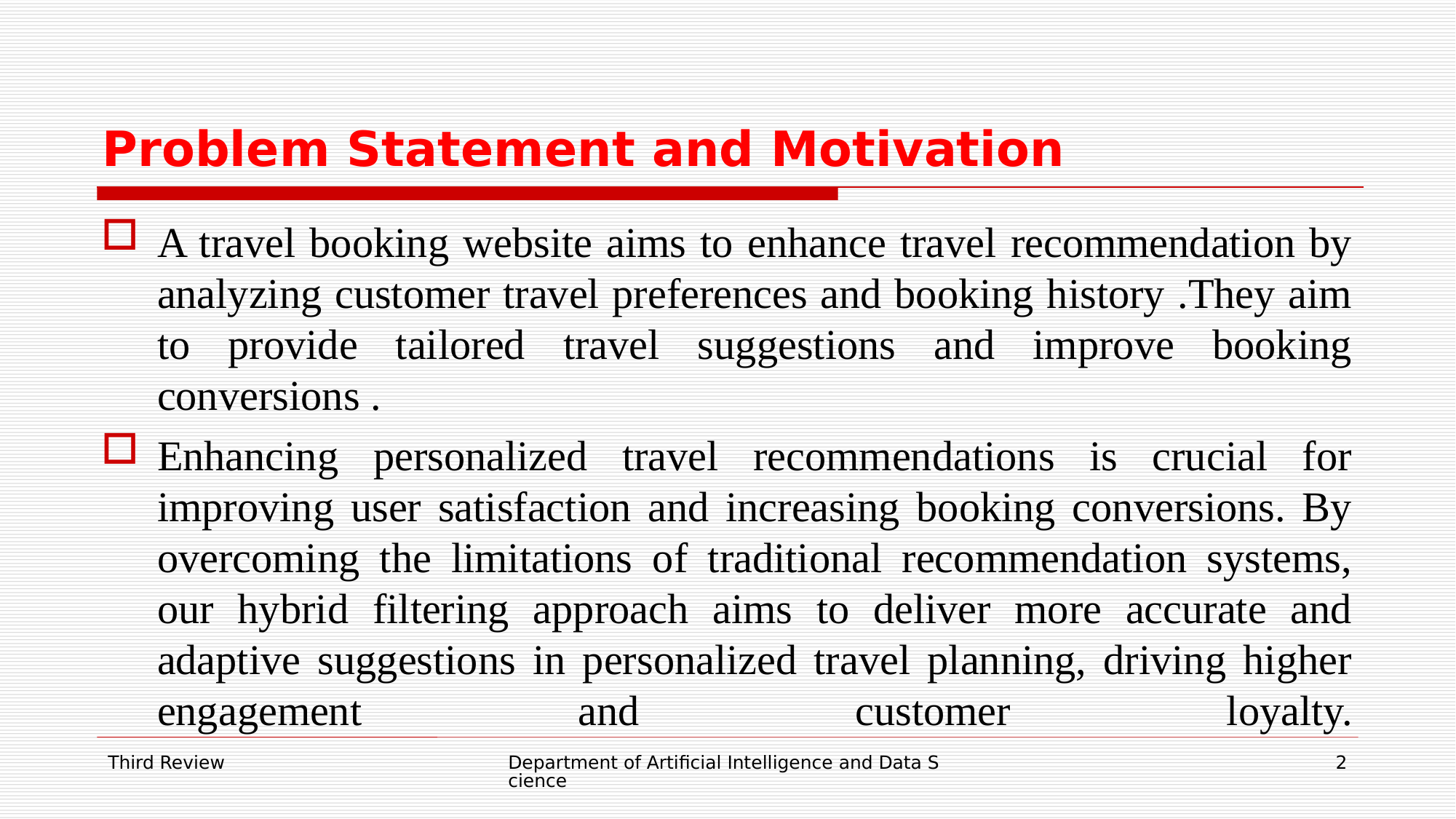

# Problem Statement and Motivation
A travel booking website aims to enhance travel recommendation by analyzing customer travel preferences and booking history .They aim to provide tailored travel suggestions and improve booking conversions .
Enhancing personalized travel recommendations is crucial for improving user satisfaction and increasing booking conversions. By overcoming the limitations of traditional recommendation systems, our hybrid filtering approach aims to deliver more accurate and adaptive suggestions in personalized travel planning, driving higher engagement and customer loyalty.

Third Review
Department of Artificial Intelligence and Data Science
2